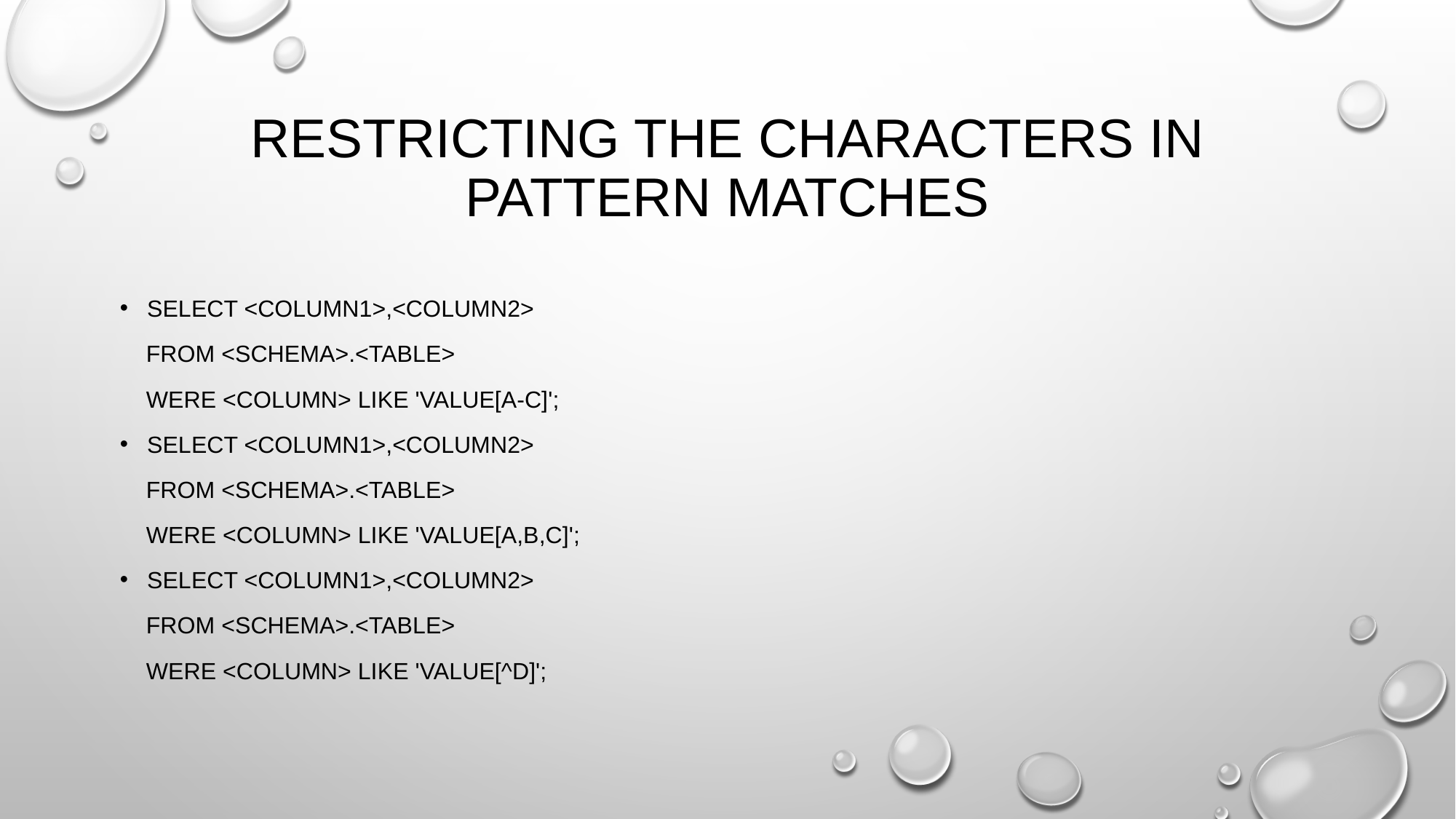

# Restricting the Characters in Pattern Matches
SELECT <column1>,<column2>
    FROM <schema>.<table>
    WERE <column> LIKE 'value[a-c]';
SELECT <column1>,<column2>
    FROM <schema>.<table>
    WERE <column> LIKE 'value[a,b,c]';
SELECT <column1>,<column2>
    FROM <schema>.<table>
    WERE <column> LIKE 'value[^d]';